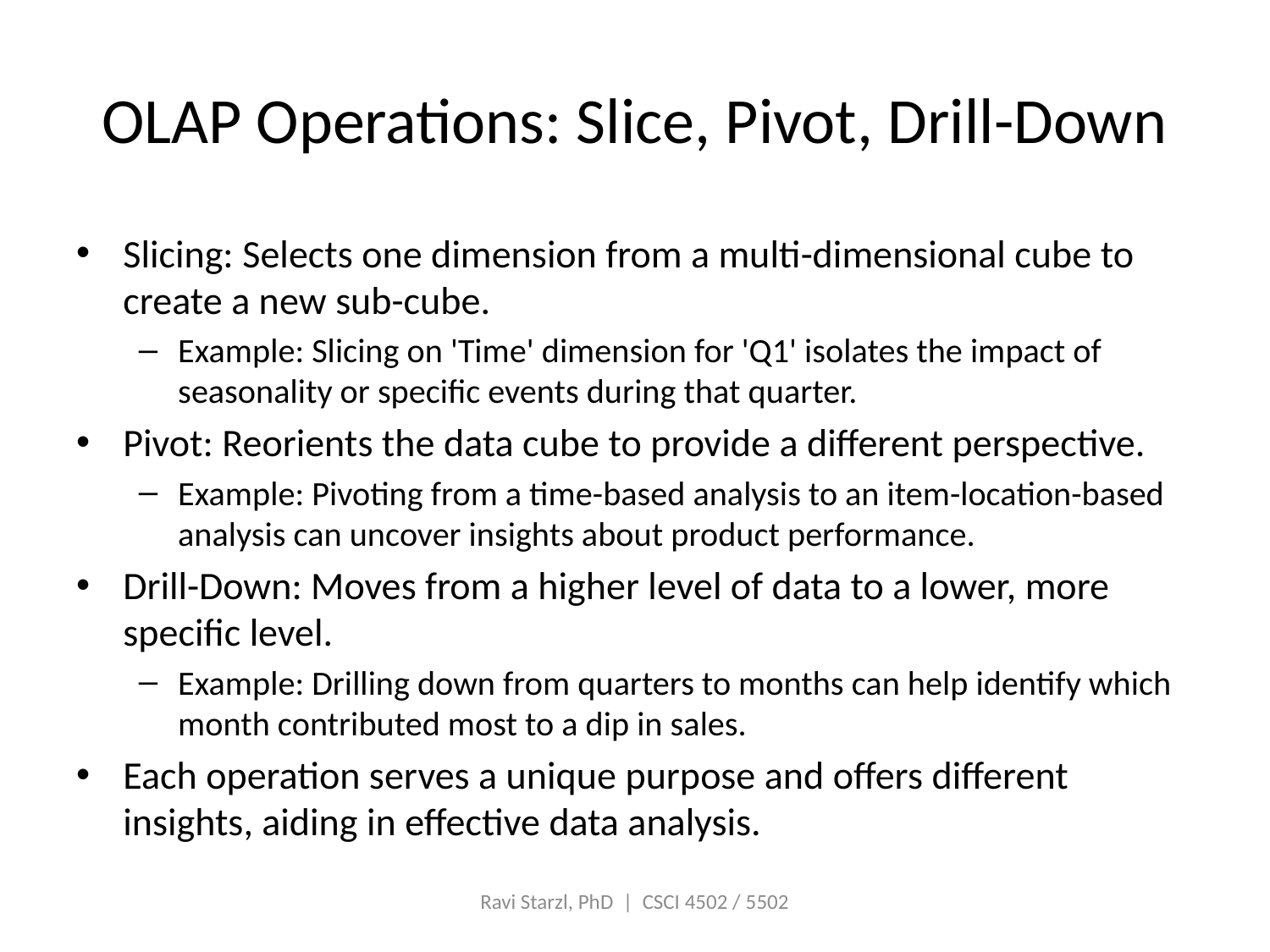

# OLAP Operations: Slice, Pivot, Drill-Down
Slicing: Selects one dimension from a multi-dimensional cube to create a new sub-cube.
Example: Slicing on 'Time' dimension for 'Q1' isolates the impact of seasonality or specific events during that quarter.
Pivot: Reorients the data cube to provide a different perspective.
Example: Pivoting from a time-based analysis to an item-location-based analysis can uncover insights about product performance.
Drill-Down: Moves from a higher level of data to a lower, more specific level.
Example: Drilling down from quarters to months can help identify which month contributed most to a dip in sales.
Each operation serves a unique purpose and offers different insights, aiding in effective data analysis.
Ravi Starzl, PhD  |  CSCI 4502 / 5502